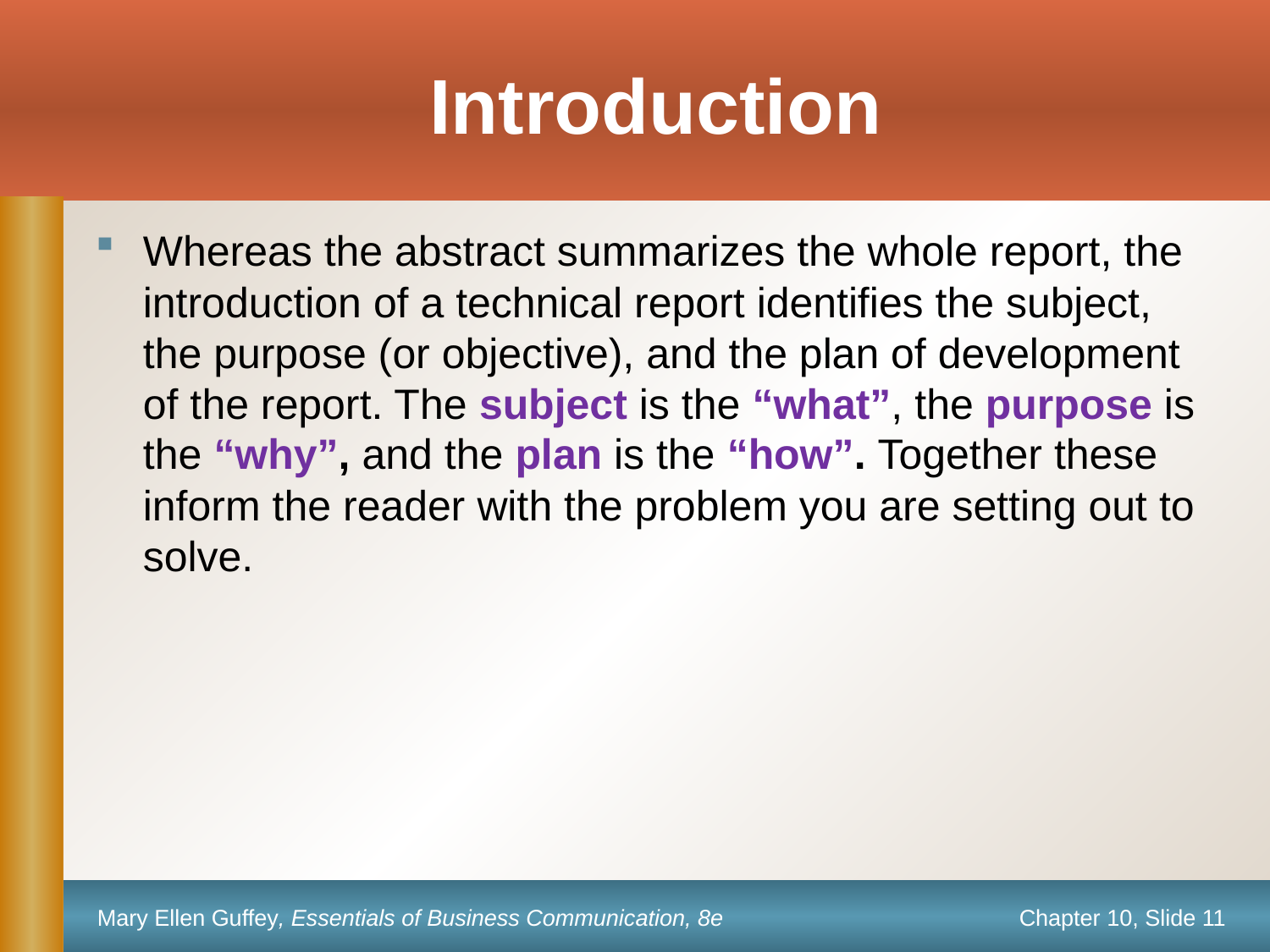

# Introduction
Whereas the abstract summarizes the whole report, the introduction of a technical report identifies the subject, the purpose (or objective), and the plan of development of the report. The subject is the “what”, the purpose is the “why”, and the plan is the “how”. Together these inform the reader with the problem you are setting out to solve.